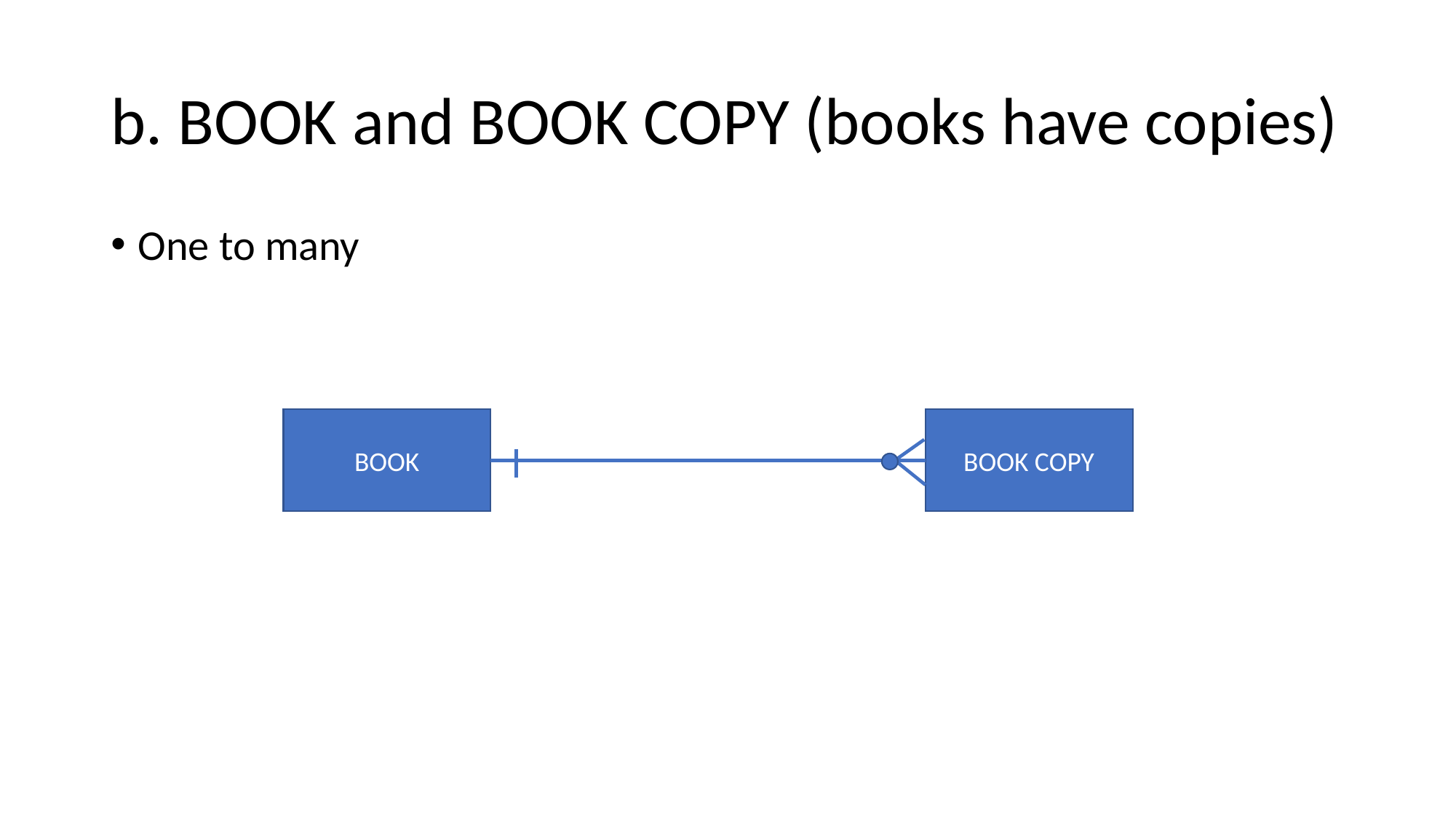

# b. BOOK and BOOK COPY (books have copies)
One to many
BOOK
BOOK COPY